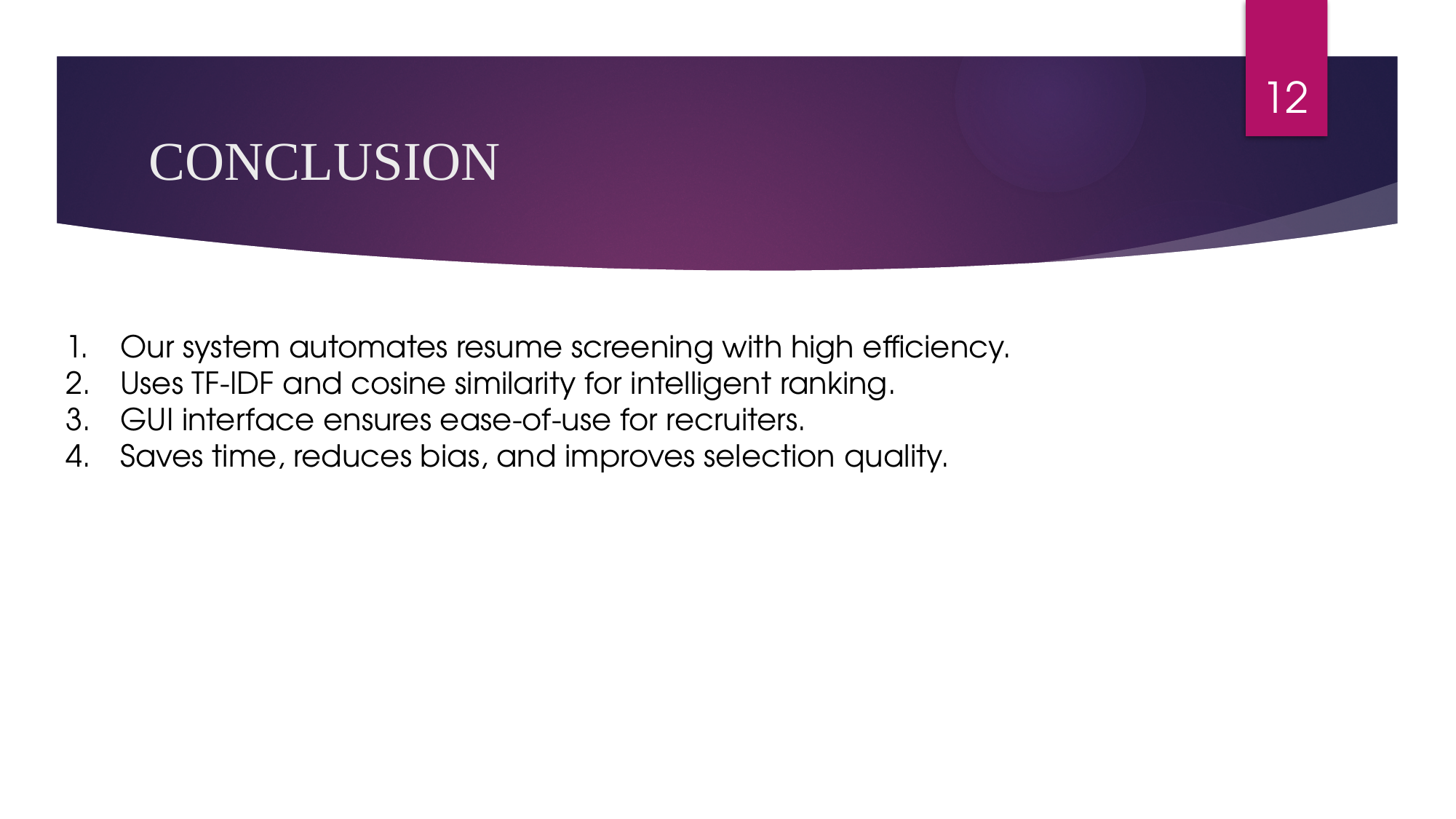

15
12
CONCLUSION
Our system automates resume screening with high efficiency.
Uses TF-IDF and cosine similarity for intelligent ranking.
GUI interface ensures ease-of-use for recruiters.
Saves time, reduces bias, and improves selection quality.